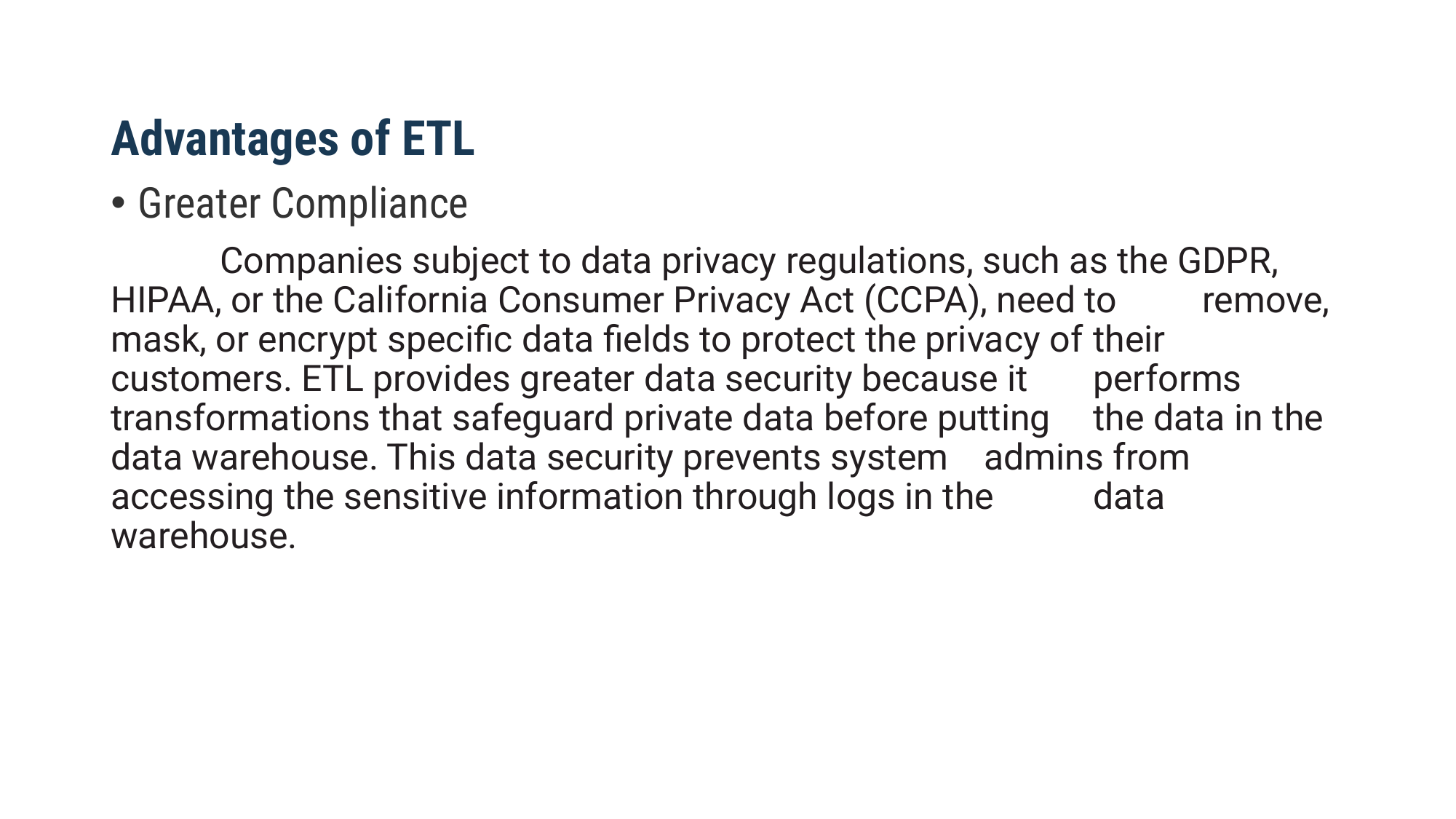

Advantages of ETL
Greater Compliance
	Companies subject to data privacy regulations, such as the GDPR, 	HIPAA, or the California Consumer Privacy Act (CCPA), need to 	remove, mask, or encrypt specific data fields to protect the privacy of 	their customers. ETL provides greater data security because it 	performs transformations that safeguard private data before putting 	the data in the data warehouse. This data security prevents system 	admins from accessing the sensitive information through logs in the 	data warehouse.